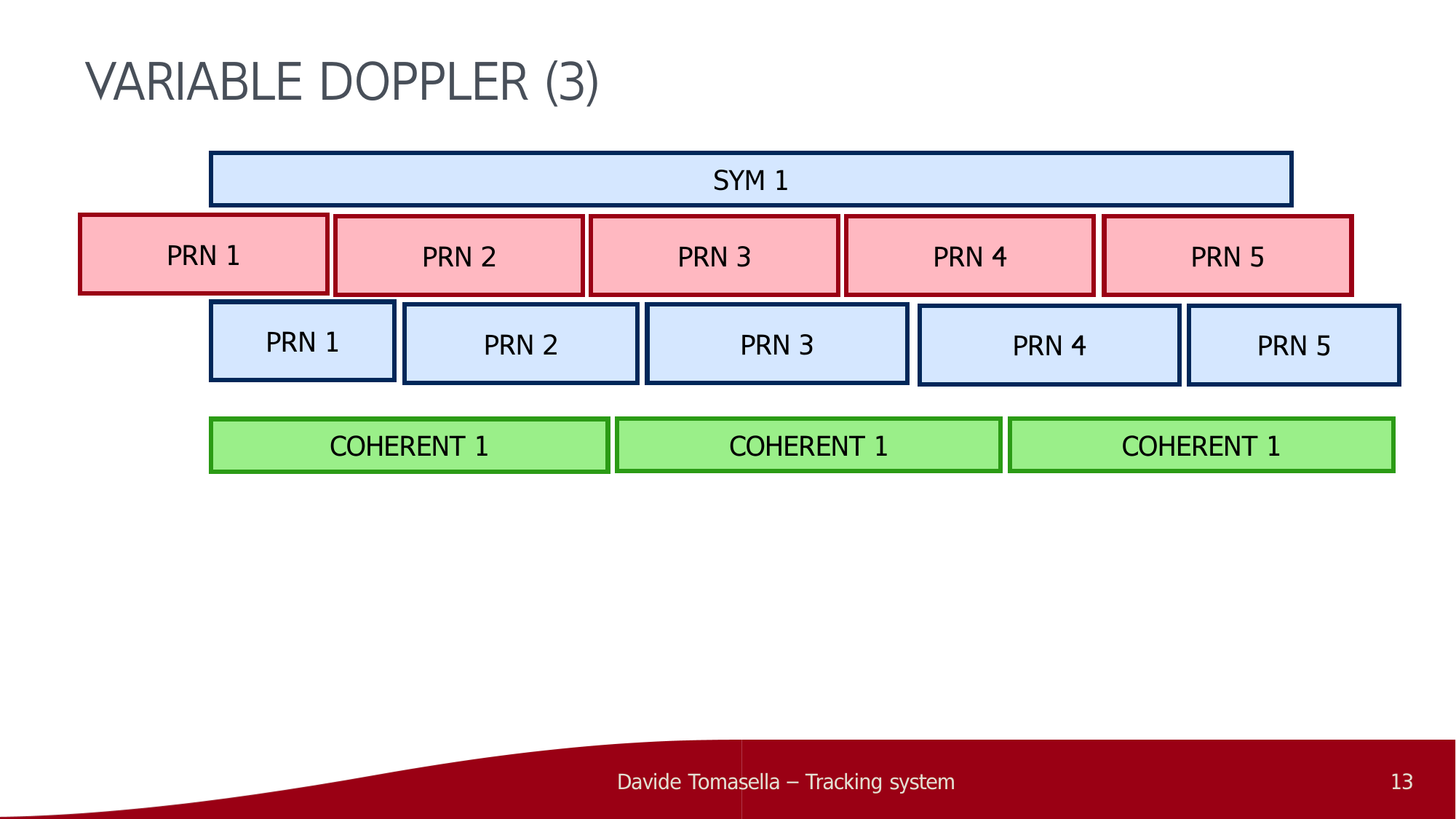

# VARIABLE DOPPLER (3)

SYM 1
PRN 1
PRN 2
PRN 3
PRN 4
PRN 5
PRN 1
PRN 2
PRN 3
PRN 4
PRN 5
COHERENT 1
COHERENT 1
COHERENT 1
Davide Tomasella – Tracking system
13